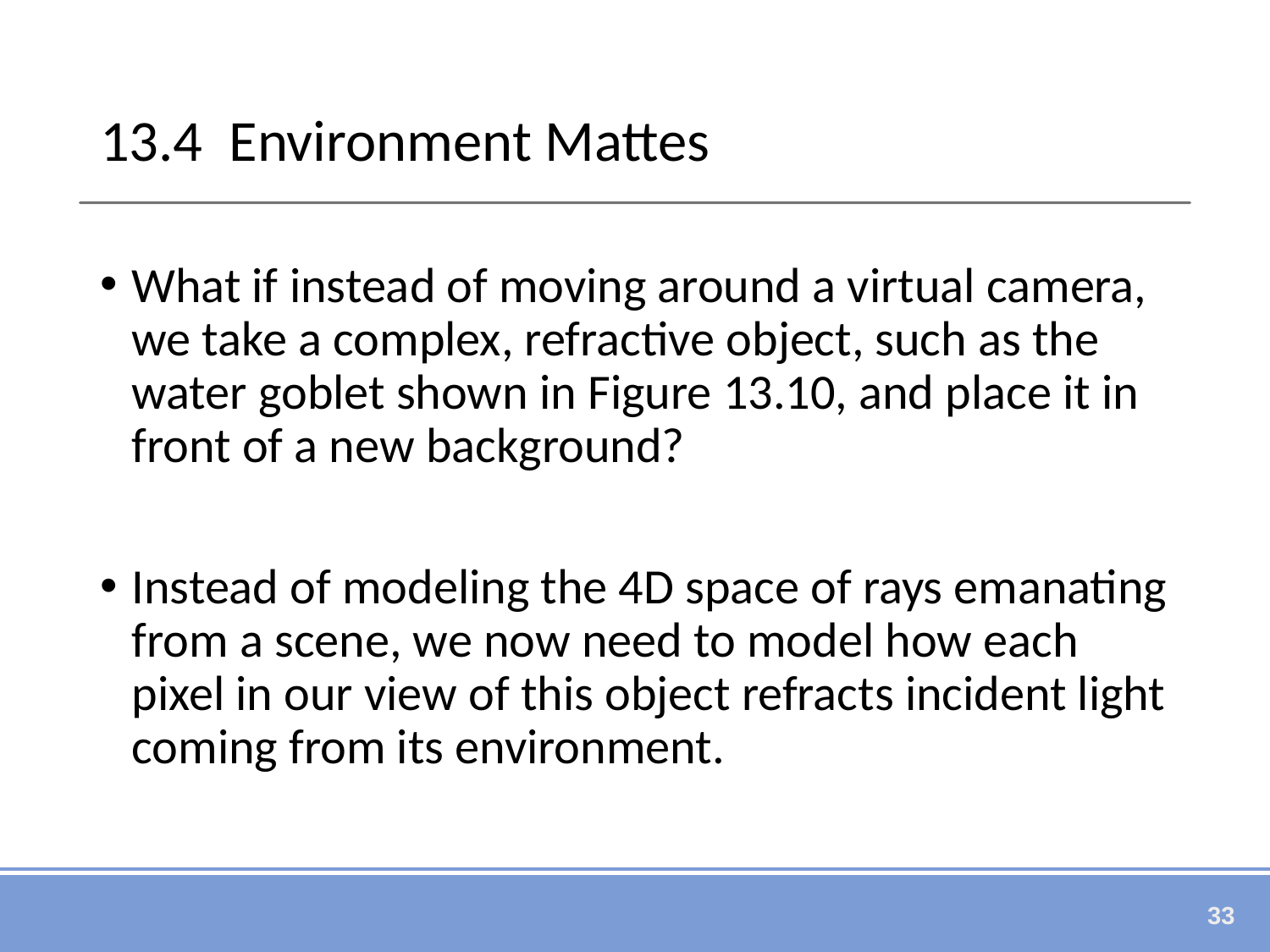

# 13.4  Environment Mattes
What if instead of moving around a virtual camera, we take a complex, refractive object, such as the water goblet shown in Figure 13.10, and place it in front of a new background?

Instead of modeling the 4D space of rays emanating from a scene, we now need to model how each pixel in our view of this object refracts incident light coming from its environment.
33